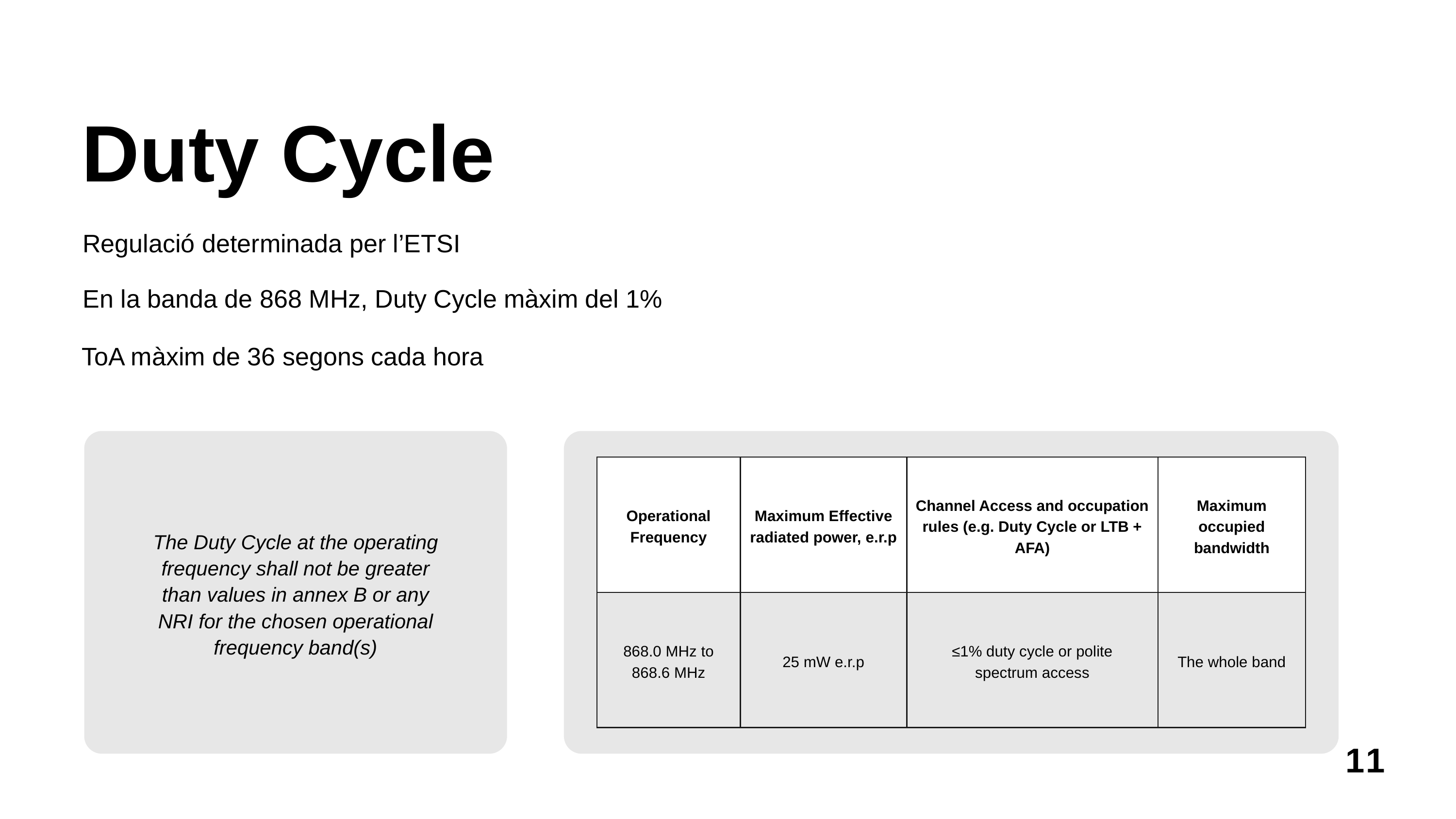

Duty Cycle
Regulació determinada per l’ETSI
En la banda de 868 MHz, Duty Cycle màxim del 1%
ToA màxim de 36 segons cada hora

The Duty Cycle at the operating frequency shall not be greater than values in annex B or any NRI for the chosen operational frequency band(s)

| Operational Frequency | Maximum Effective radiated power, e.r.p | Channel Access and occupation rules (e.g. Duty Cycle or LTB + AFA) | Maximum occupied bandwidth |
| --- | --- | --- | --- |
| 868.0 MHz to 868.6 MHz | 25 mW e.r.p | ≤1% duty cycle or polite spectrum access | The whole band |
11